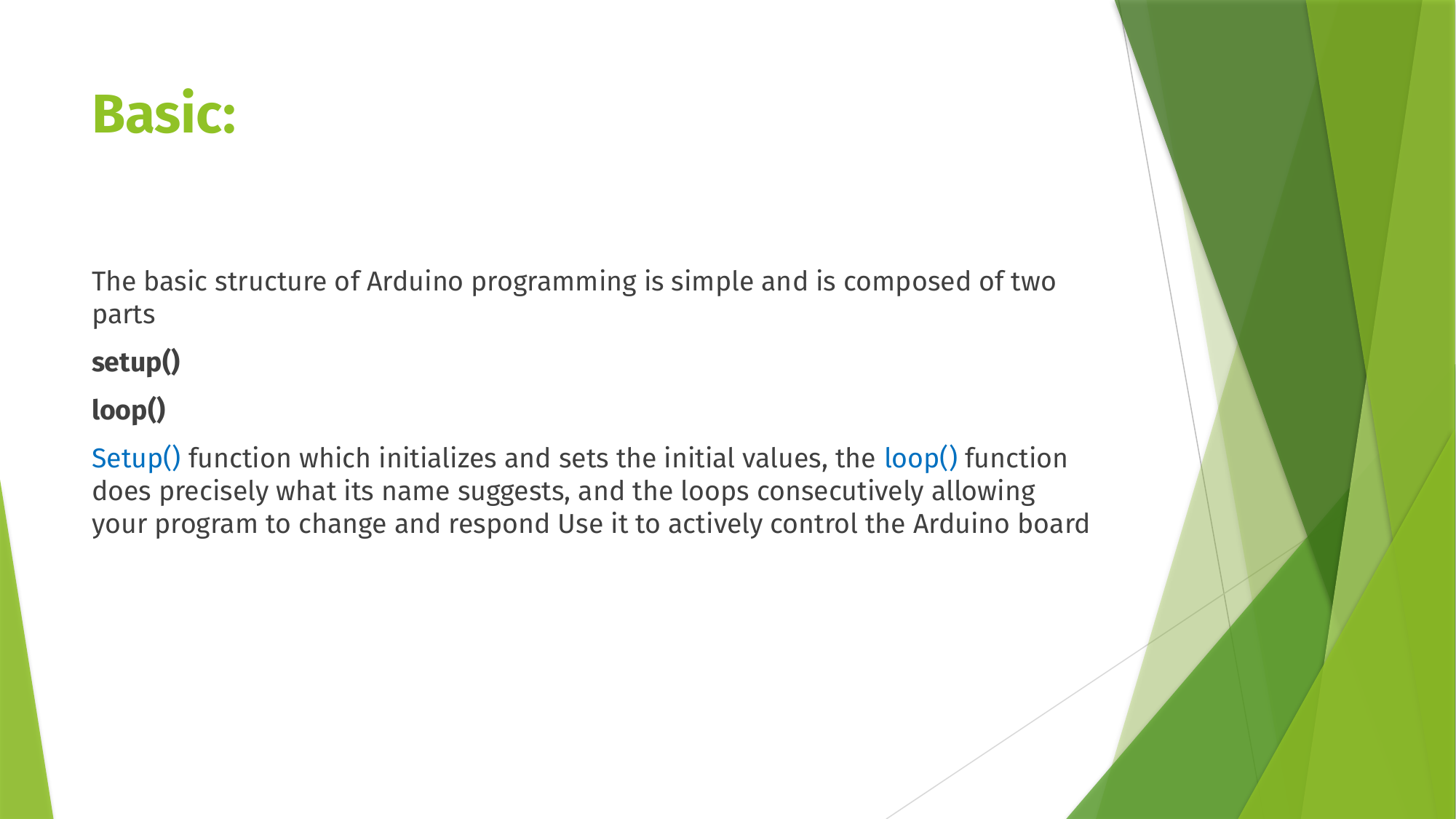

# Basic:
The basic structure of Arduino programming is simple and is composed of two parts
setup()
loop()
Setup() function which initializes and sets the initial values, the loop() function does precisely what its name suggests, and the loops consecutively allowing your program to change and respond Use it to actively control the Arduino board